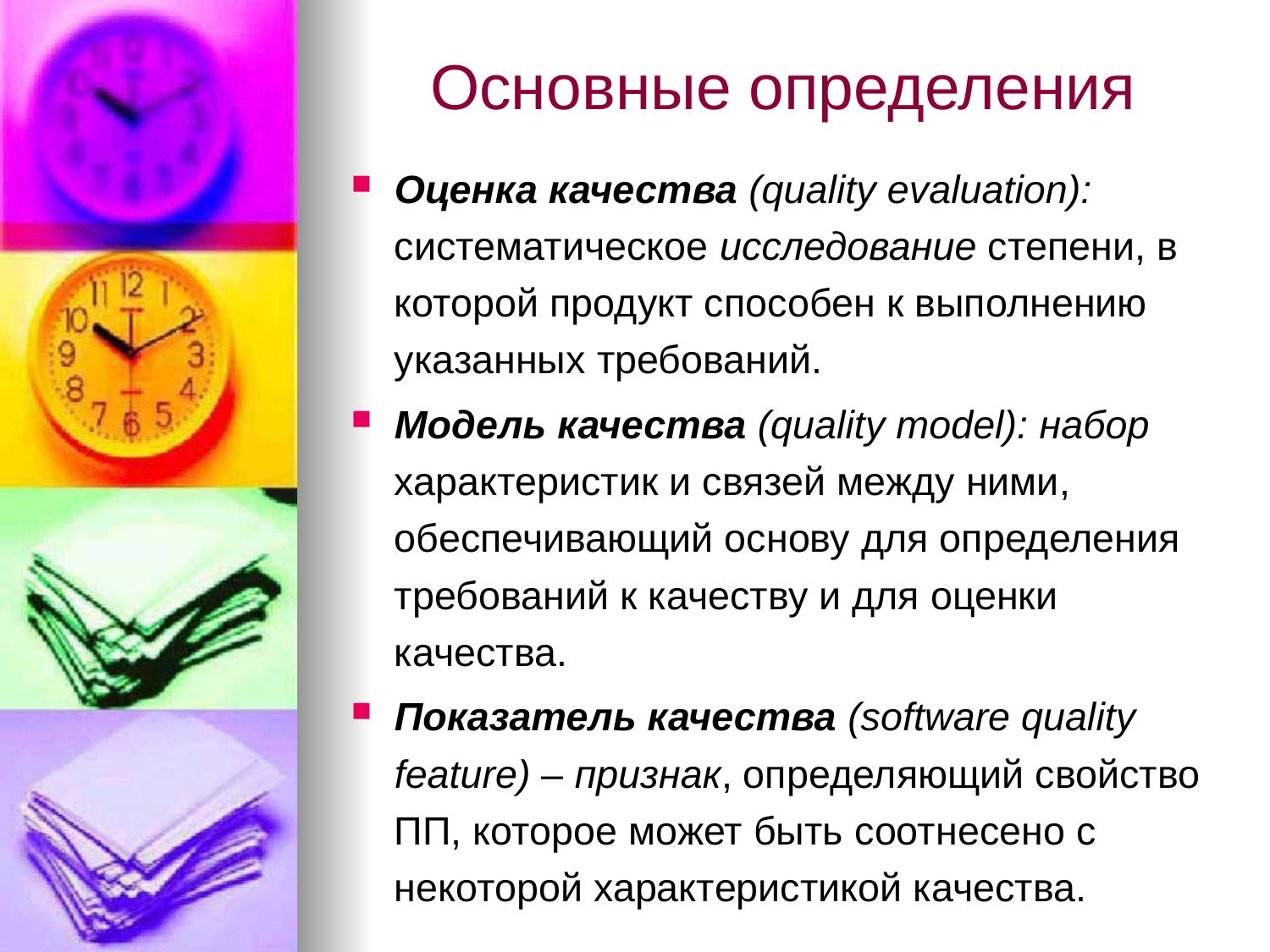

# Основные определения
Оценка качества (quality evaluation): систематическое исследование степени, в которой продукт способен к выполнению указанных требований.
Модель качества (quality model): набор характеристик и связей между ними, обеспечивающий основу для определения требований к качеству и для оценки качества.
Показатель качества (software quality feature) – признак, определяющий свойство ПП, которое может быть соотнесено с некоторой характеристикой качества.